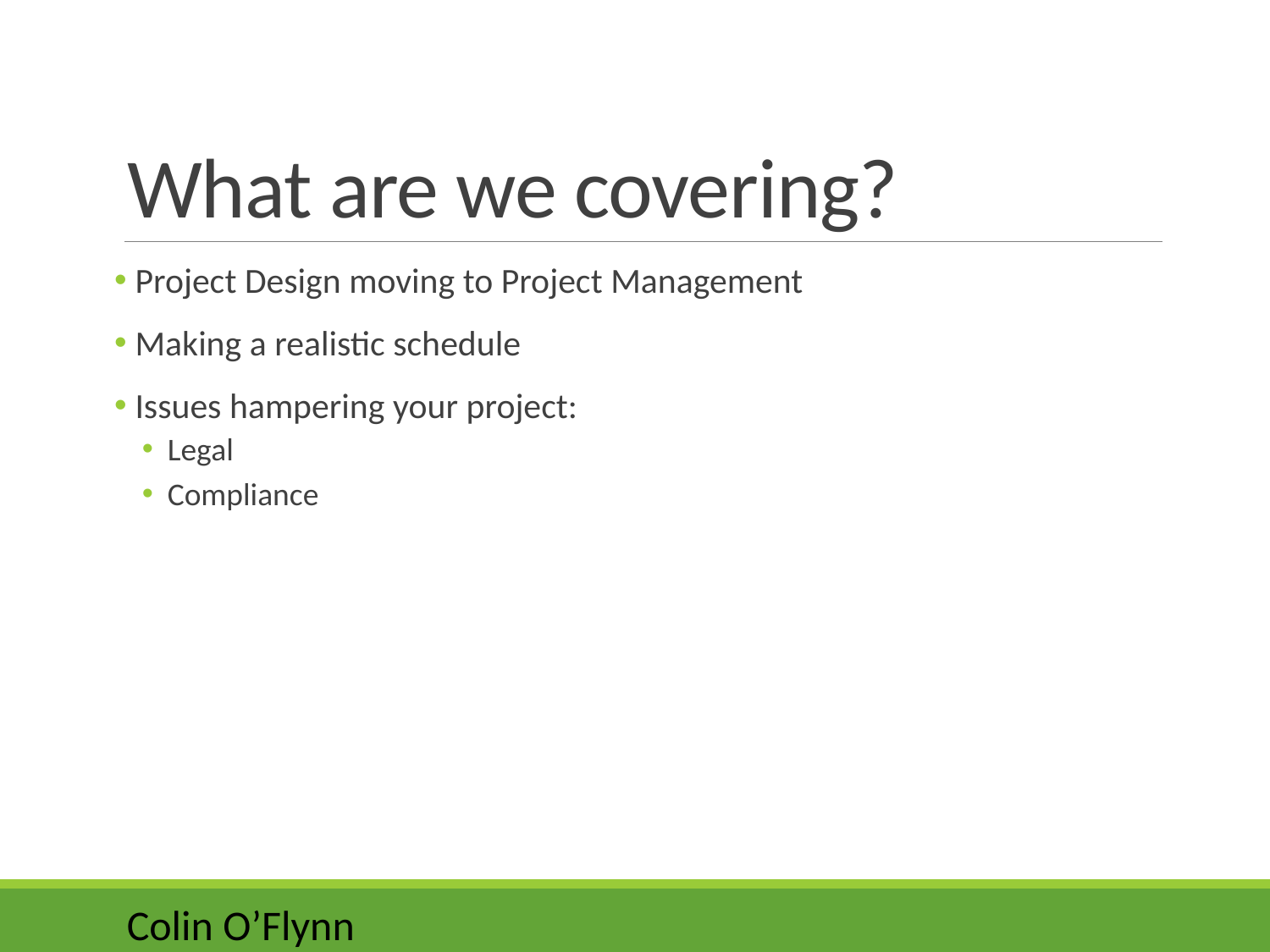

# What are we covering?
 Project Design moving to Project Management
 Making a realistic schedule
 Issues hampering your project:
Legal
Compliance